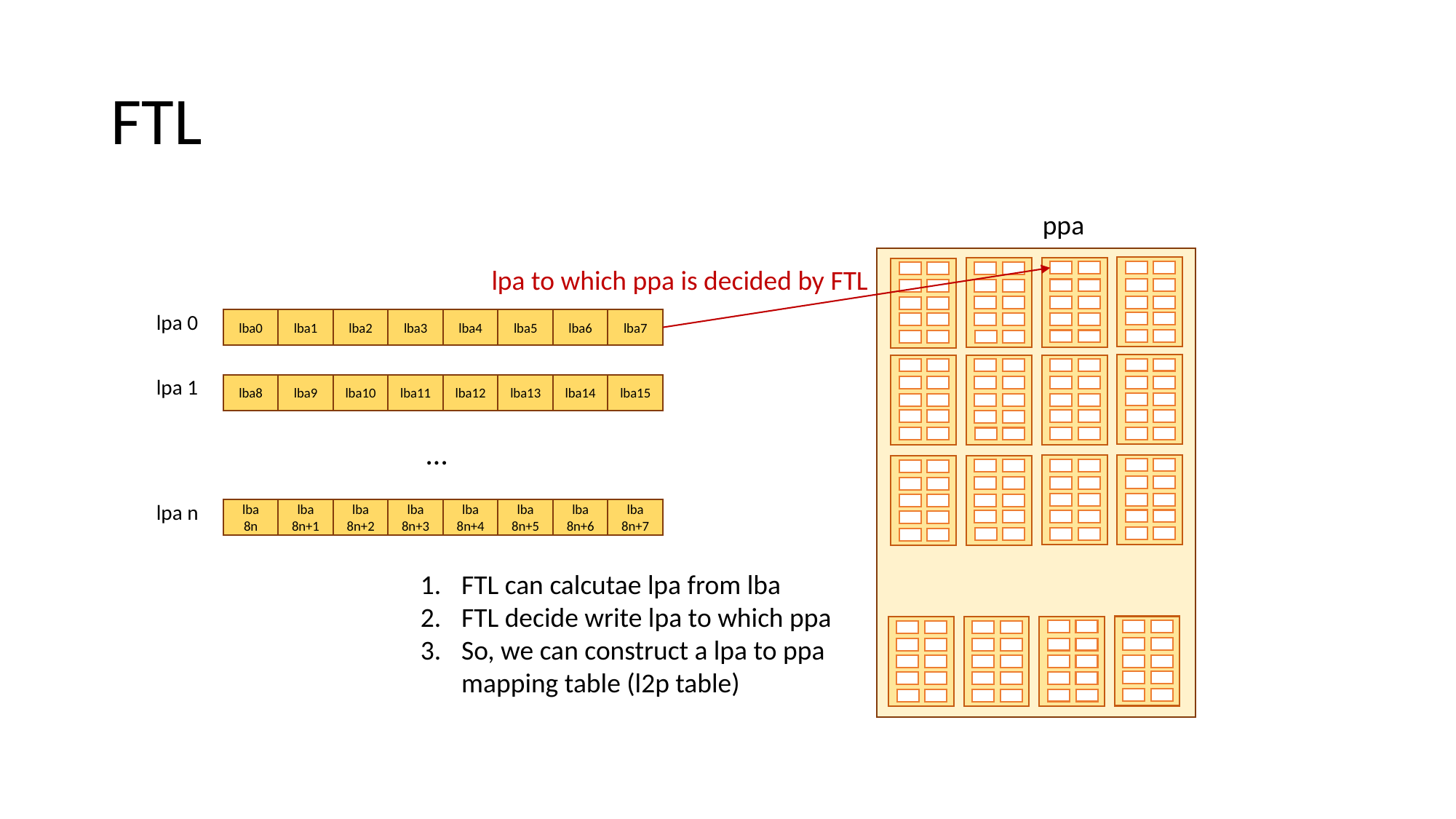

# FTL
ppa

lpa to which ppa is decided by FTL
lpa 0
lba0
lba1
lba2
lba3
lba4
lba5
lba6
lba7
lpa 1
lba8
lba9
lba10
lba11
lba12
lba13
lba14
lba15
…
lpa n
lba 8n
lba 8n+1
lba 8n+2
lba 8n+3
lba 8n+4
lba 8n+5
lba 8n+6
lba 8n+7
FTL can calcutae lpa from lba
FTL decide write lpa to which ppa
So, we can construct a lpa to ppa
mapping table (l2p table)